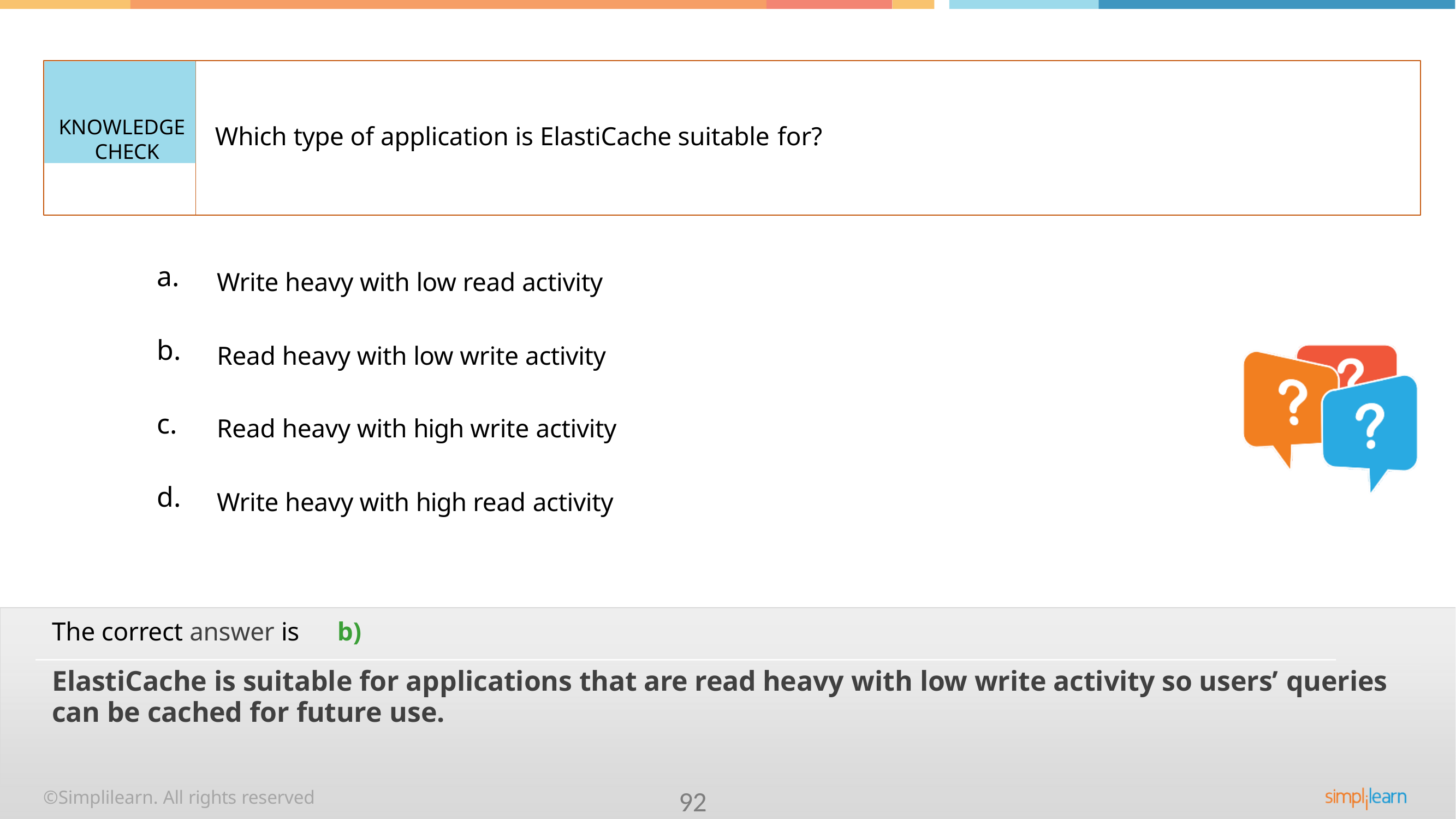

KNOWLEDGE  CHECK
Which type of application is ElastiCache suitable for?
a.
Write heavy with low read activity
b.
Read heavy with low write activity

c.
Read heavy with high write activity
d.
Write heavy with high read activity

The correct answer is	b)
ElastiCache is suitable for applications that are read heavy with low write activity so users’ queries
can be cached for future use.
©Simplilearn. All rights reserved

92